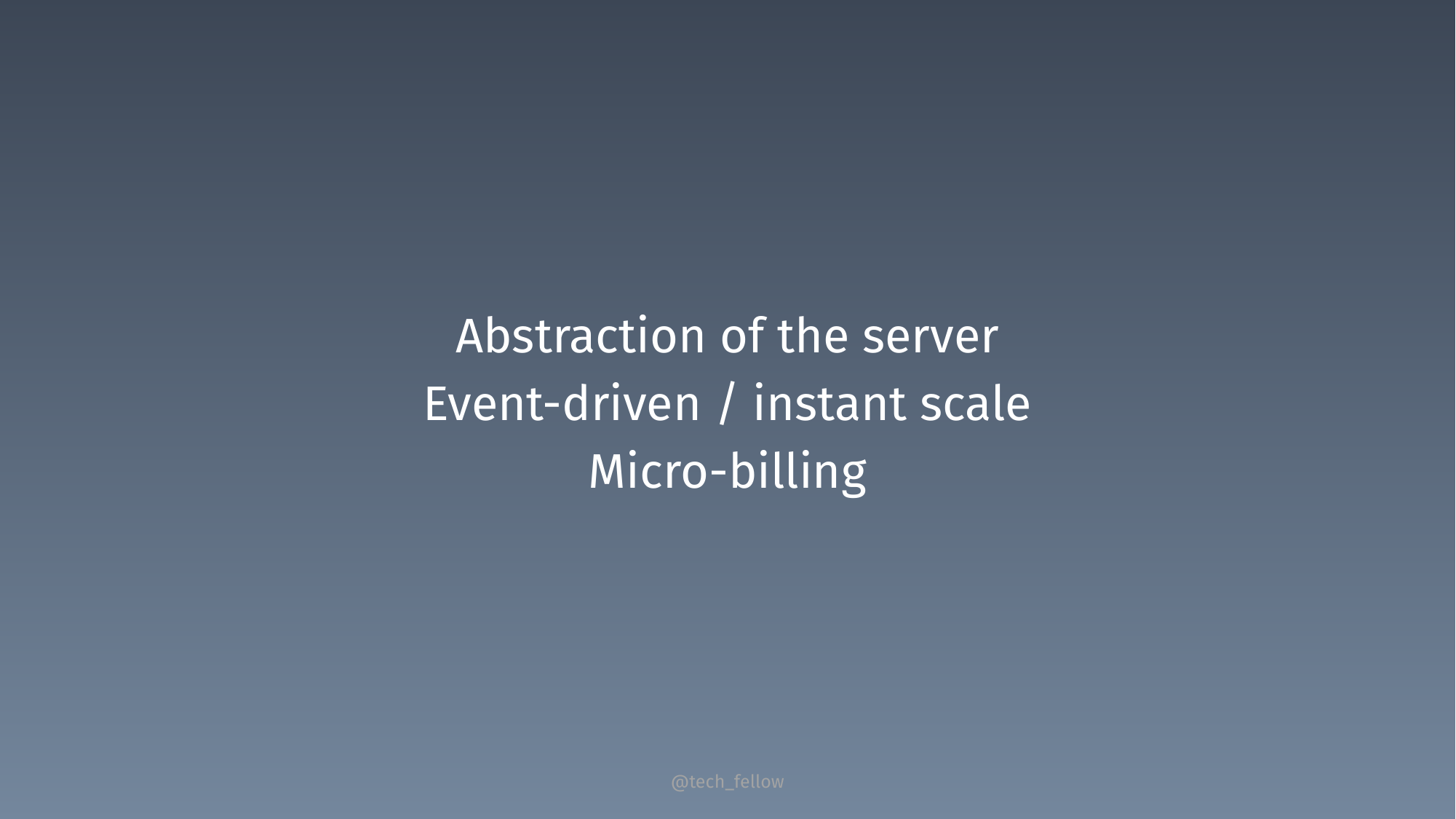

Abstraction of the server
Event-driven / instant scale
Micro-billing
@tech_fellow